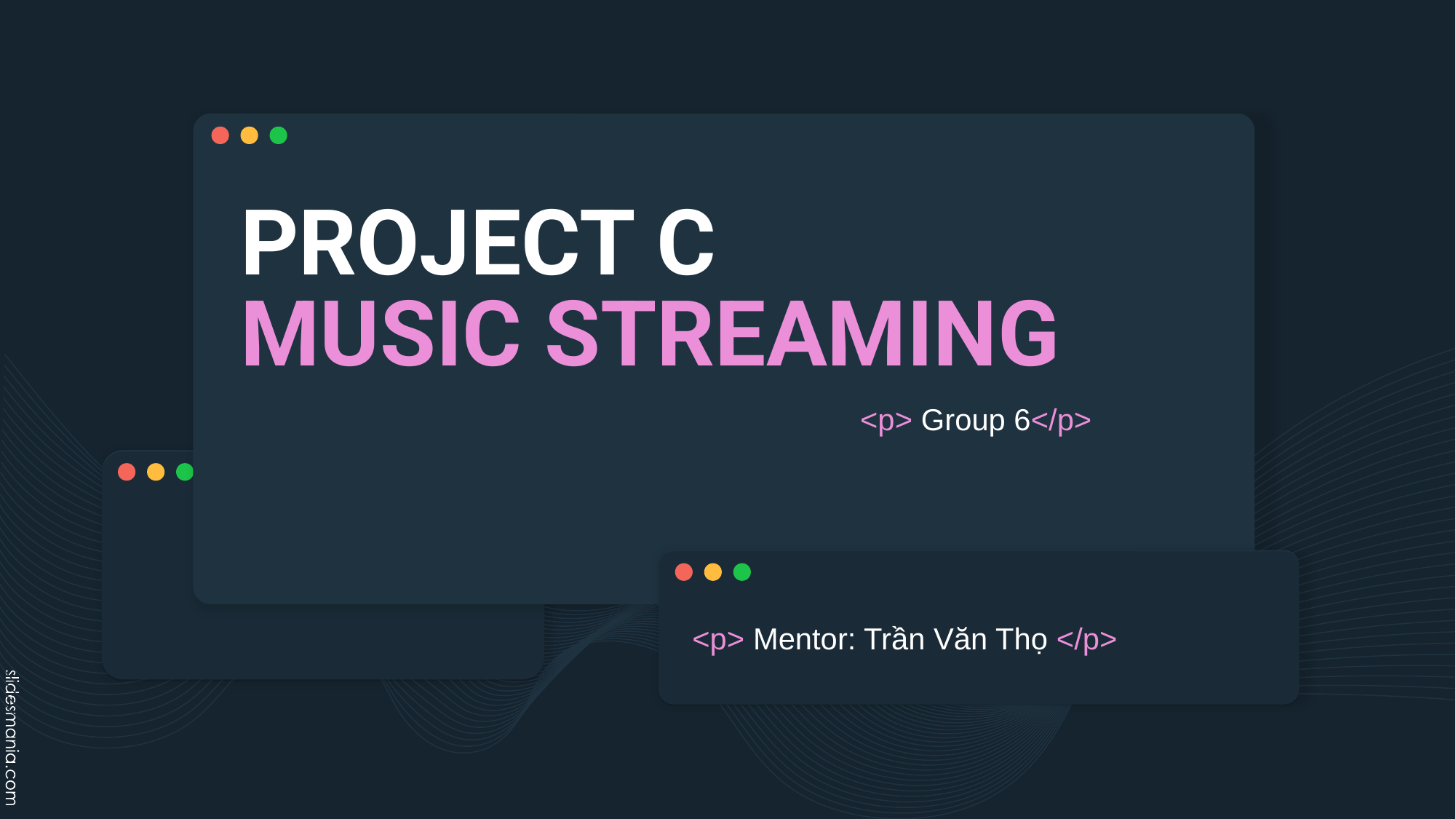

PROJECT C
# MUSIC STREAMING
<p> Group 6</p>
<p> Mentor: Trần Văn Thọ </p>